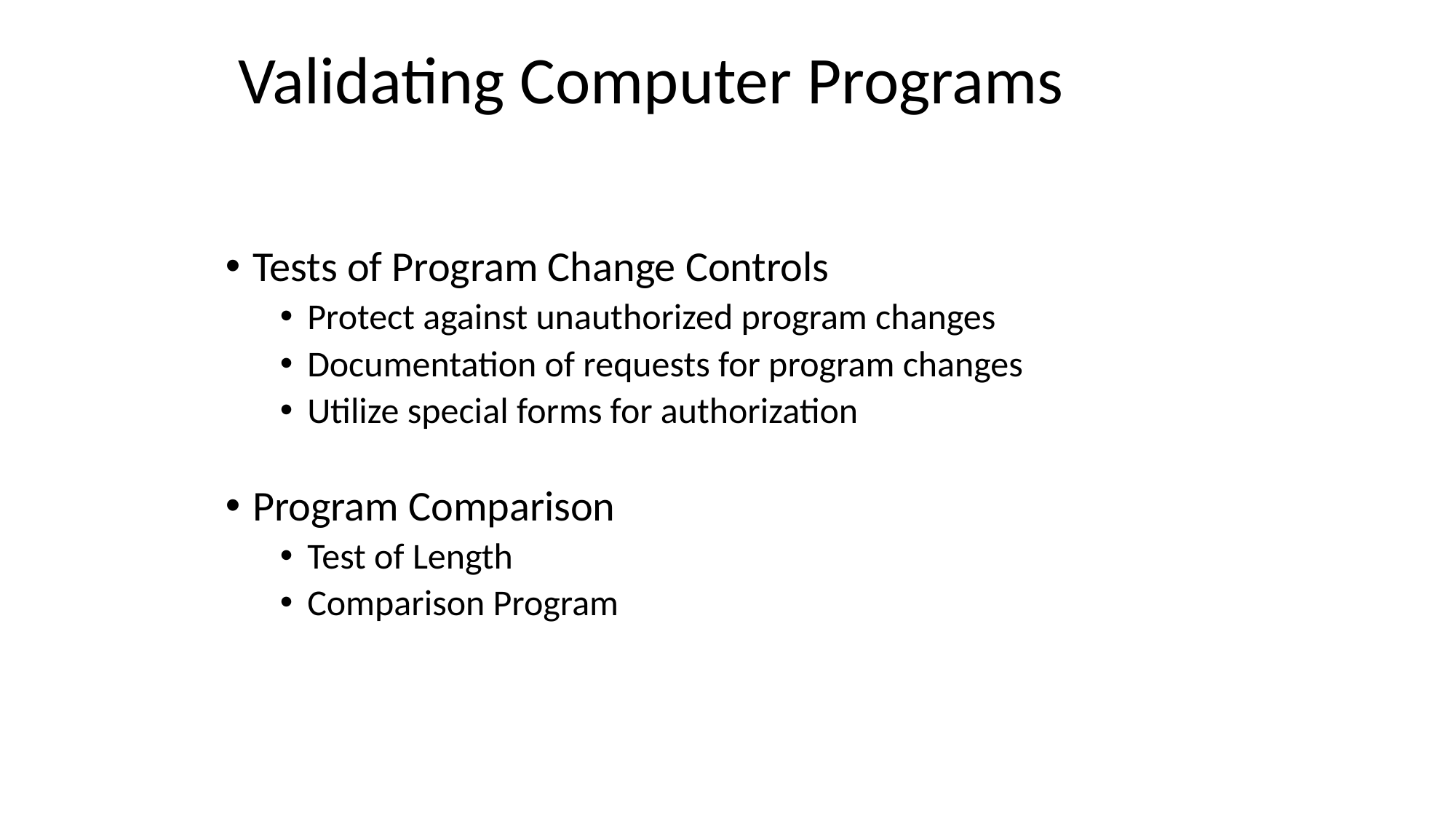

# Validating Computer Programs
Tests of Program Change Controls
Protect against unauthorized program changes
Documentation of requests for program changes
Utilize special forms for authorization

Program Comparison
Test of Length
Comparison Program